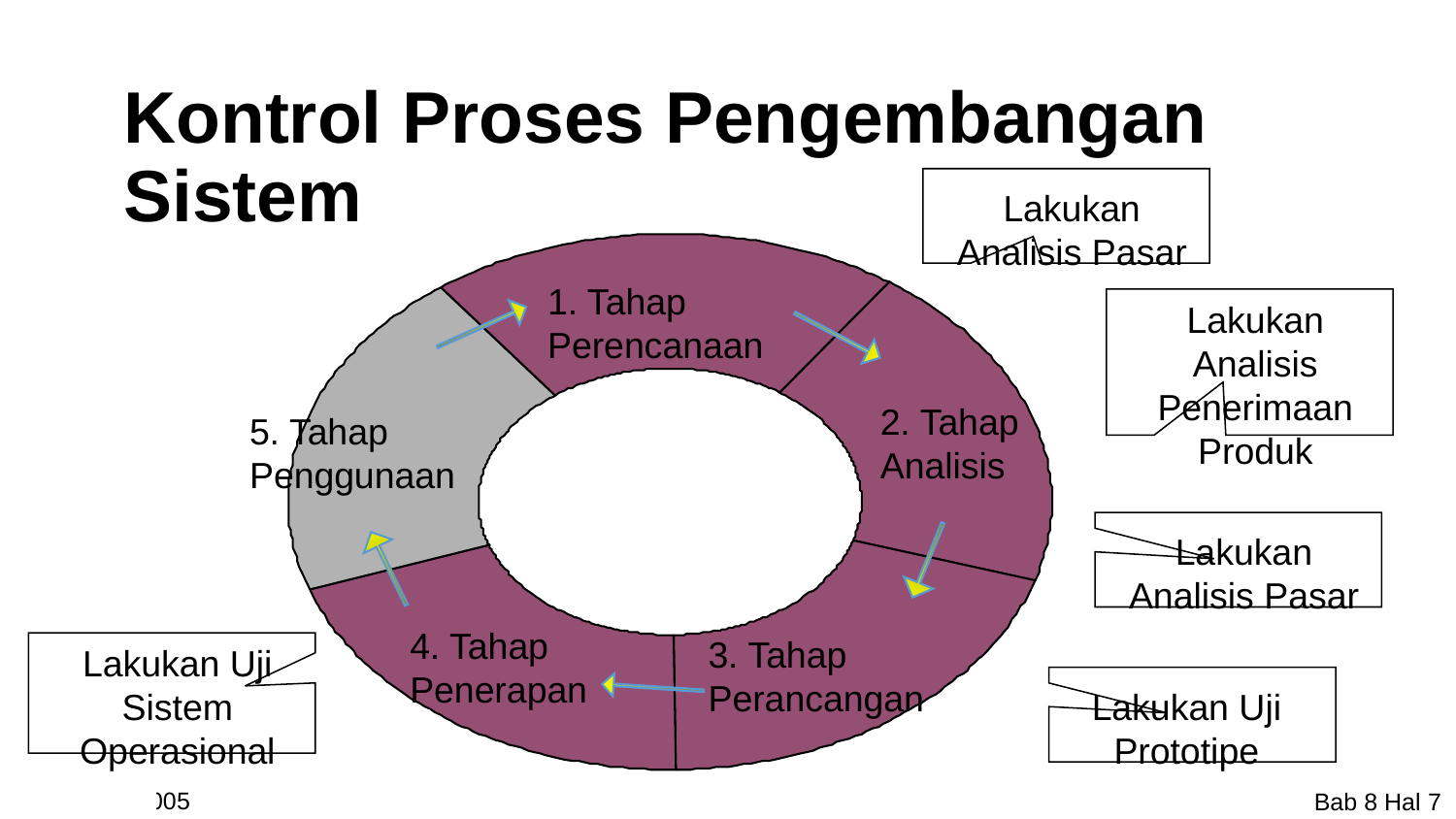

# Kontrol Proses Pengembangan Sistem

Lakukan Analisis Pasar

1. Tahap Perencanaan

Lakukan Analisis Penerimaan Produk

2. Tahap Analisis
5. Tahap Penggunaan

Lakukan Analisis Pasar

4. Tahap Penerapan
3. Tahap Perancangan

Lakukan Uji Sistem Operasional

Lakukan Uji Prototipe